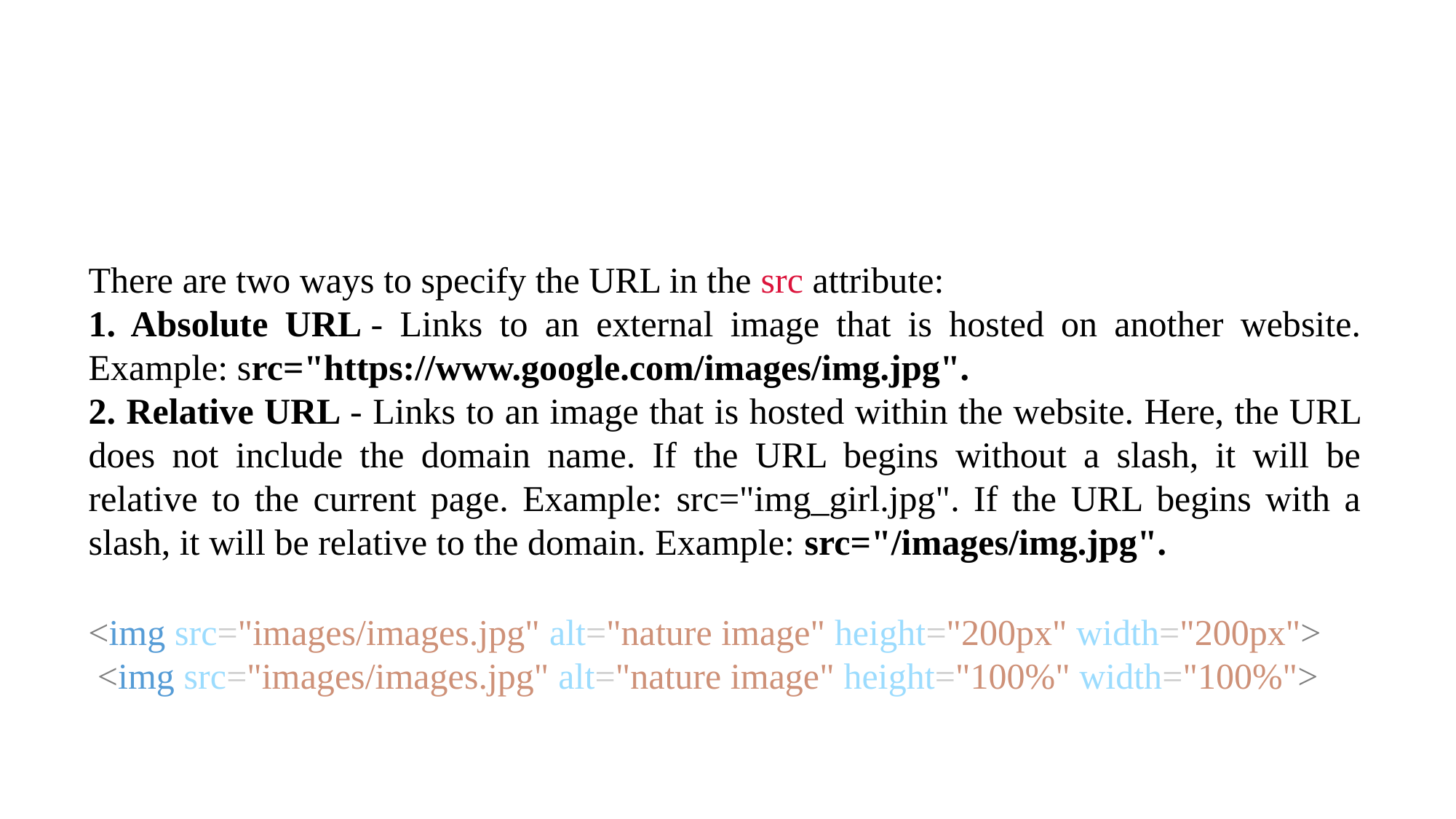

There are two ways to specify the URL in the src attribute:
1. Absolute URL - Links to an external image that is hosted on another website. Example: src="https://www.google.com/images/img.jpg".
2. Relative URL - Links to an image that is hosted within the website. Here, the URL does not include the domain name. If the URL begins without a slash, it will be relative to the current page. Example: src="img_girl.jpg". If the URL begins with a slash, it will be relative to the domain. Example: src="/images/img.jpg".
<img src="images/images.jpg" alt="nature image" height="200px" width="200px">
 <img src="images/images.jpg" alt="nature image" height="100%" width="100%">